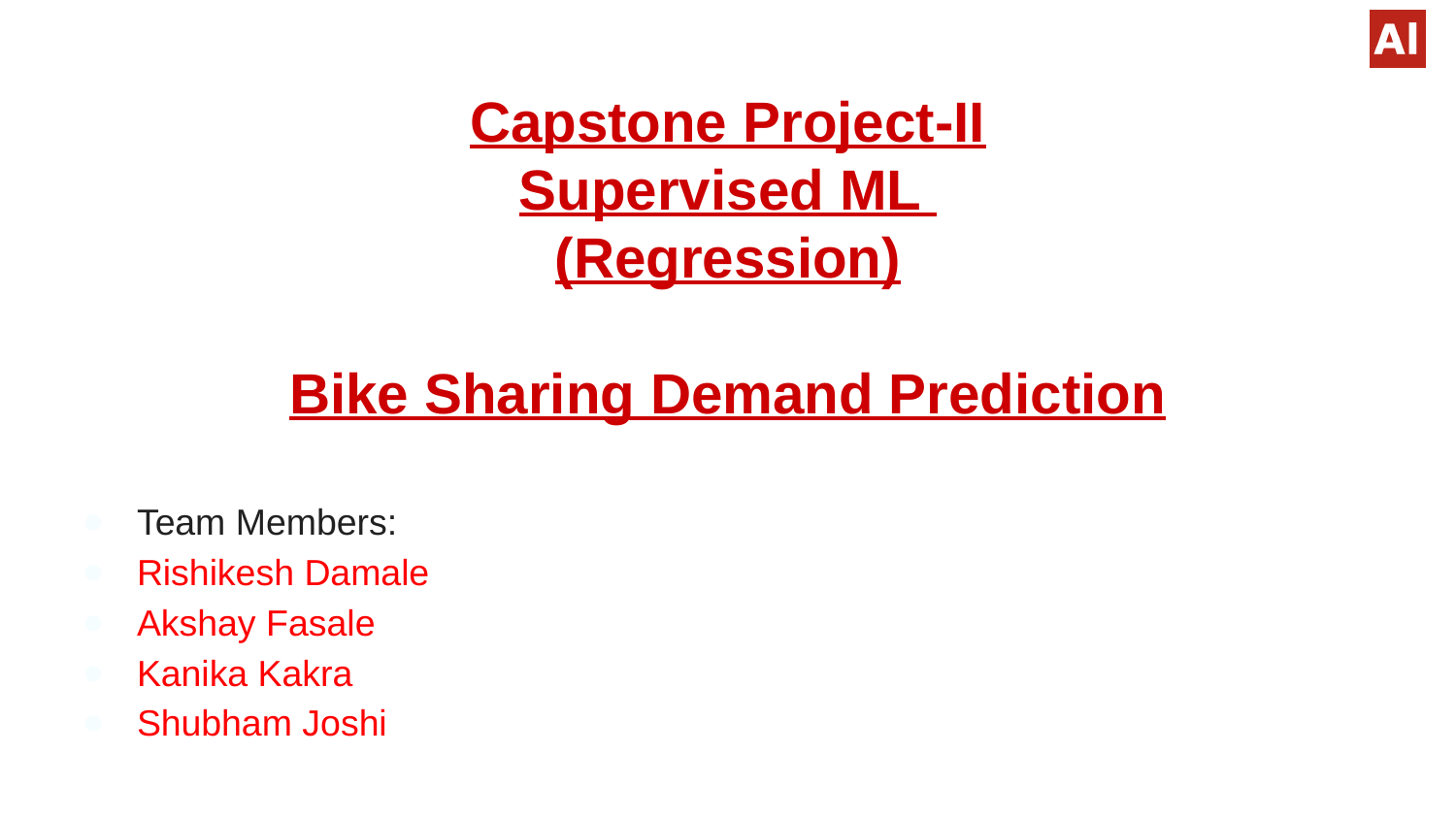

# Capstone Project-II Supervised ML (Regression) Bike Sharing Demand Prediction

Team Members:
Rishikesh Damale
Akshay Fasale
Kanika Kakra
Shubham Joshi